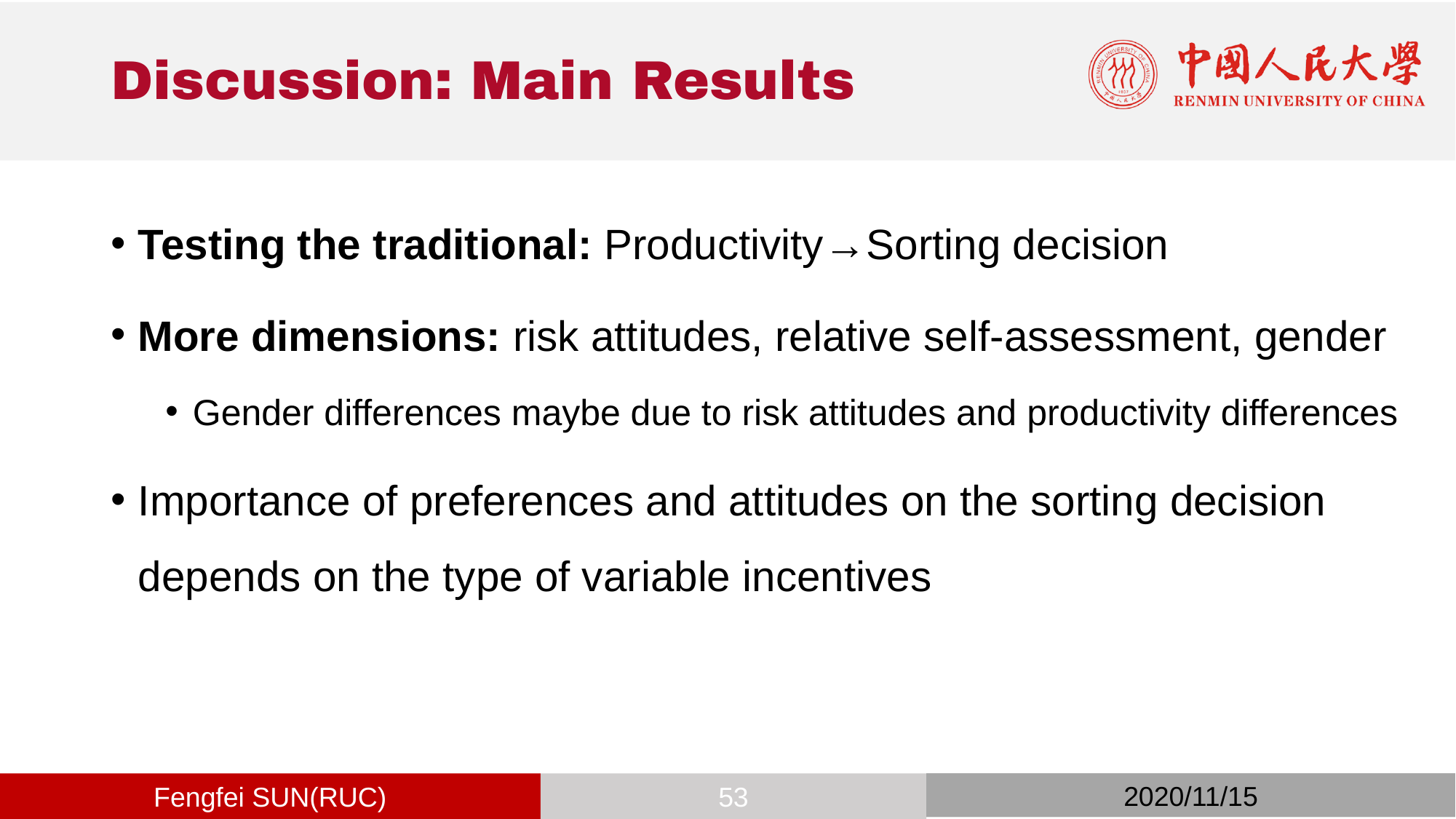

# Discussion: Main Results
Testing the traditional: Productivity→Sorting decision
More dimensions: risk attitudes, relative self-assessment, gender
Gender differences maybe due to risk attitudes and productivity differences
Importance of preferences and attitudes on the sorting decision depends on the type of variable incentives